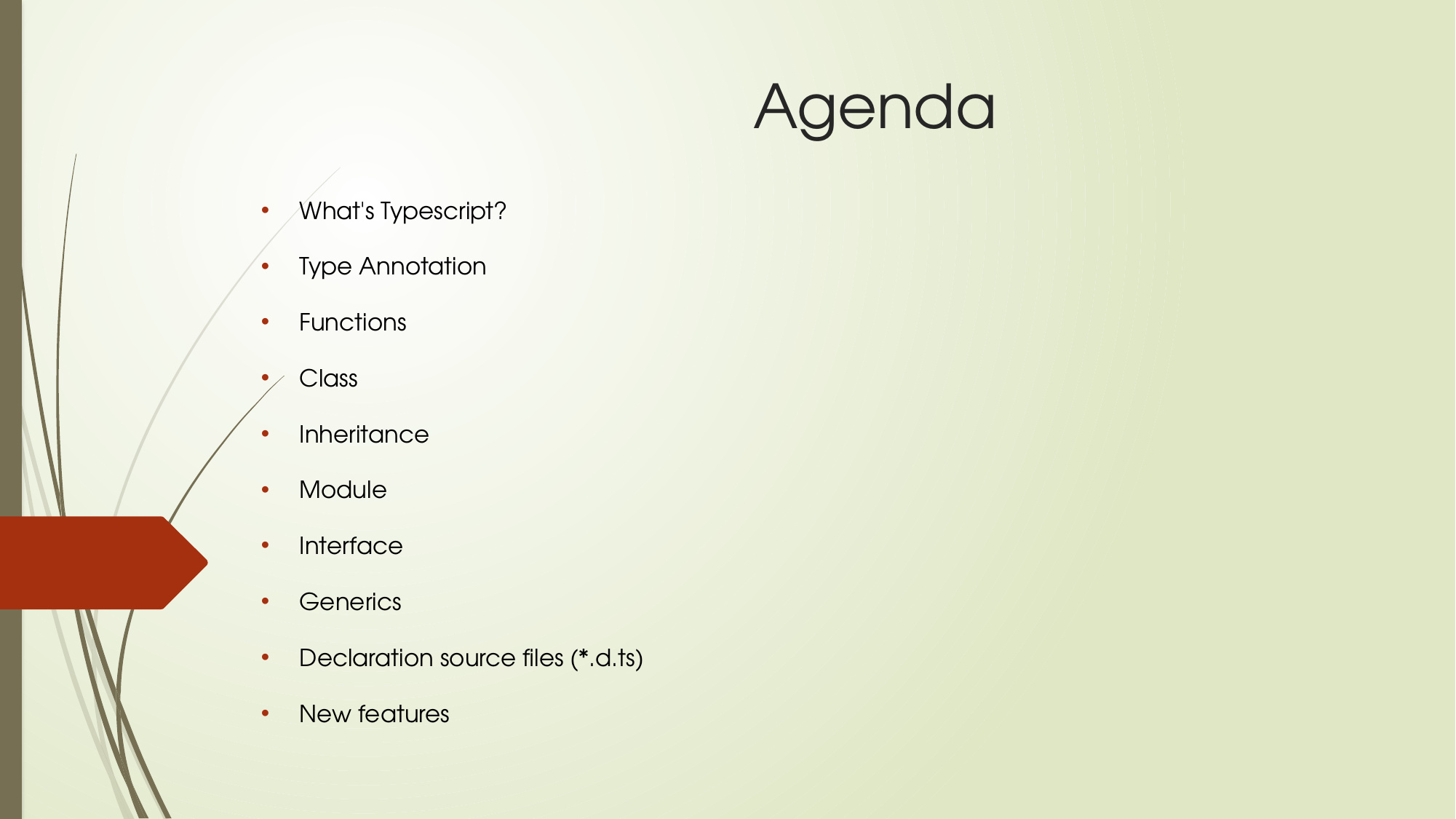

# Agenda
What's Typescript?
Type Annotation
Functions
Class
Inheritance
Module
Interface
Generics
Declaration source files (*.d.ts)
New features